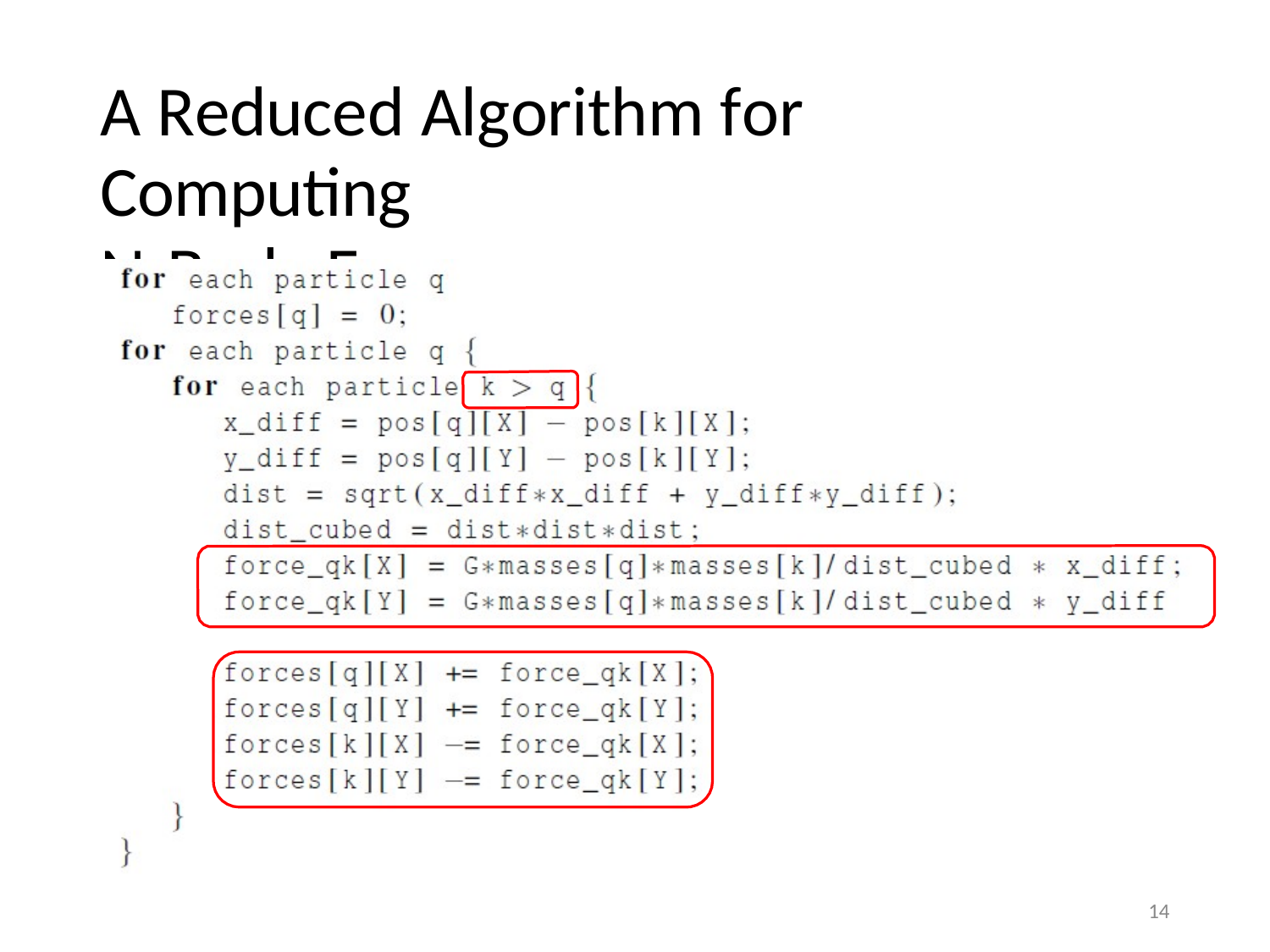

A Reduced Algorithm for Computing
N-Body Forces

14